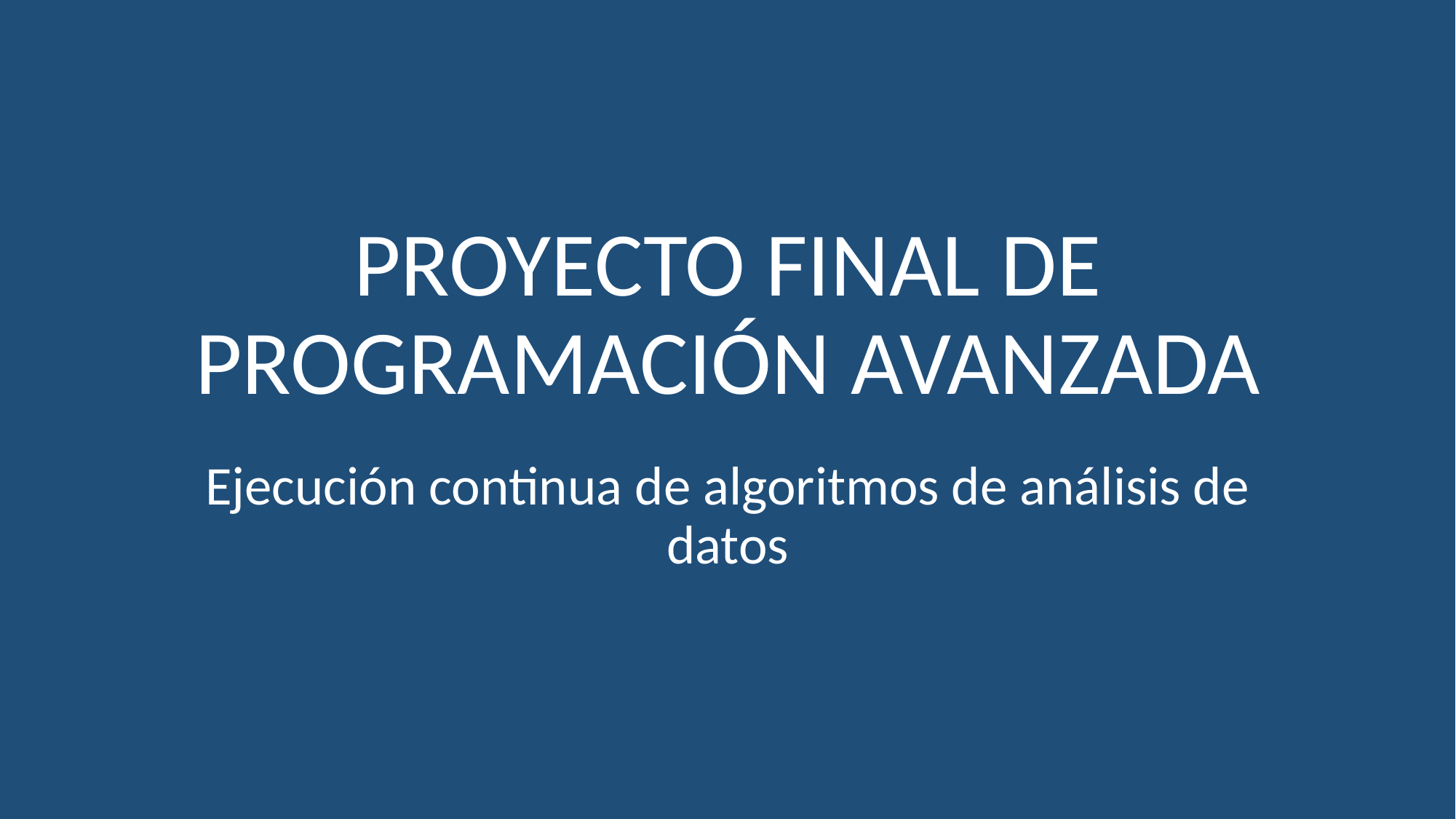

# PROYECTO FINAL DE PROGRAMACIÓN AVANZADA
Ejecución continua de algoritmos de análisis de datos